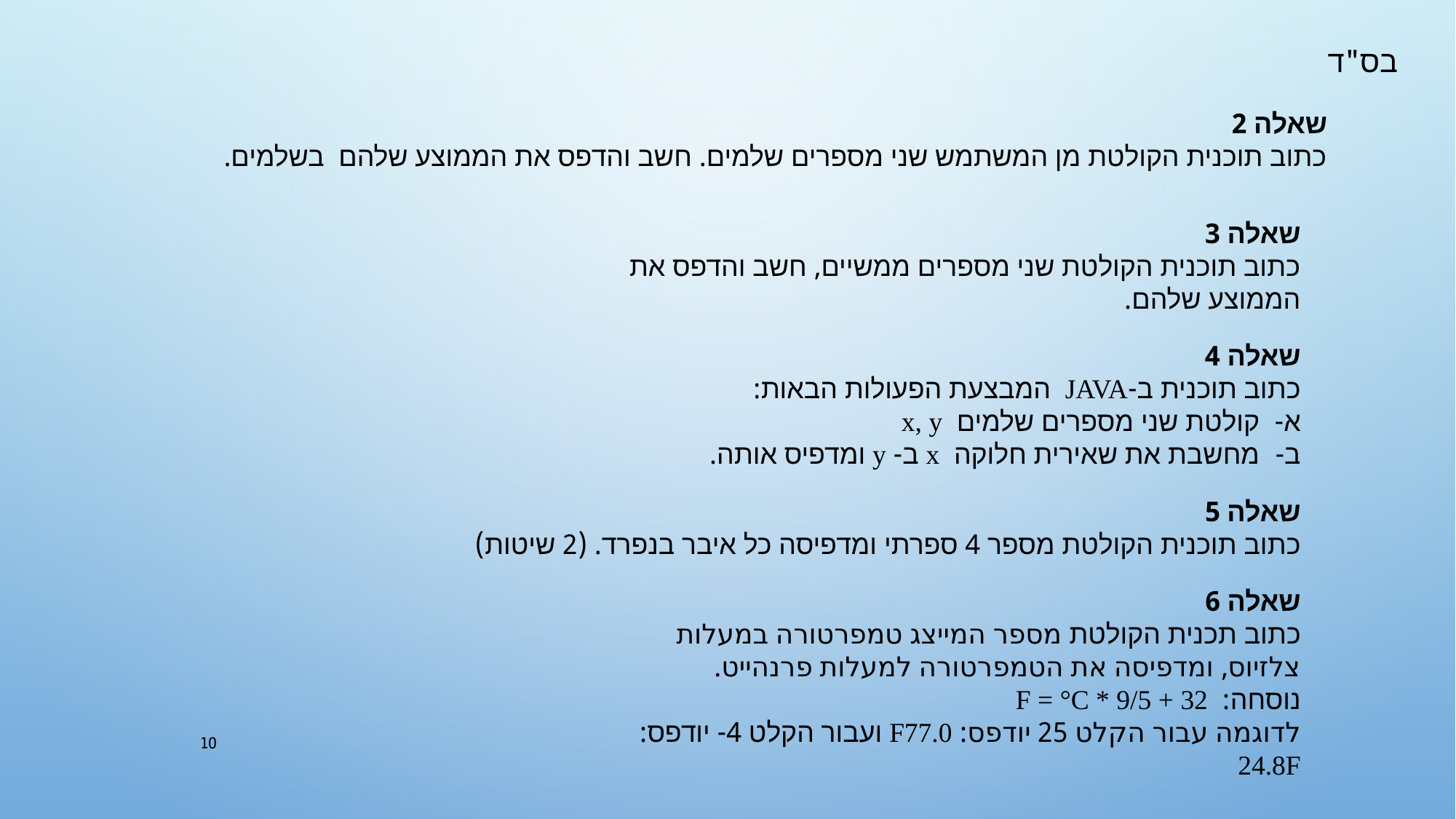

שאלה 2
כתוב תוכנית הקולטת מן המשתמש שני מספרים שלמים. חשב והדפס את הממוצע שלהם  בשלמים.

שאלה 3
כתוב תוכנית הקולטת שני מספרים ממשיים, חשב והדפס את הממוצע שלהם.
שאלה 4
כתוב תוכנית ב-JAVA  המבצעת הפעולות הבאות:
קולטת שני מספרים שלמים  x, y
מחשבת את שאירית חלוקה  x ב- y ומדפיס אותה.
שאלה 5
כתוב תוכנית הקולטת מספר 4 ספרתי ומדפיסה כל איבר בנפרד. (2 שיטות)
שאלה 6
כתוב תכנית הקולטת מספר המייצג טמפרטורה במעלות צלזיוס, ומדפיסה את הטמפרטורה למעלות פרנהייט.
נוסחה:  F = °C * 9/5 + 32
לדוגמה עבור הקלט 25 יודפס: F77.0 ועבור הקלט 4- יודפס: 24.8F
10